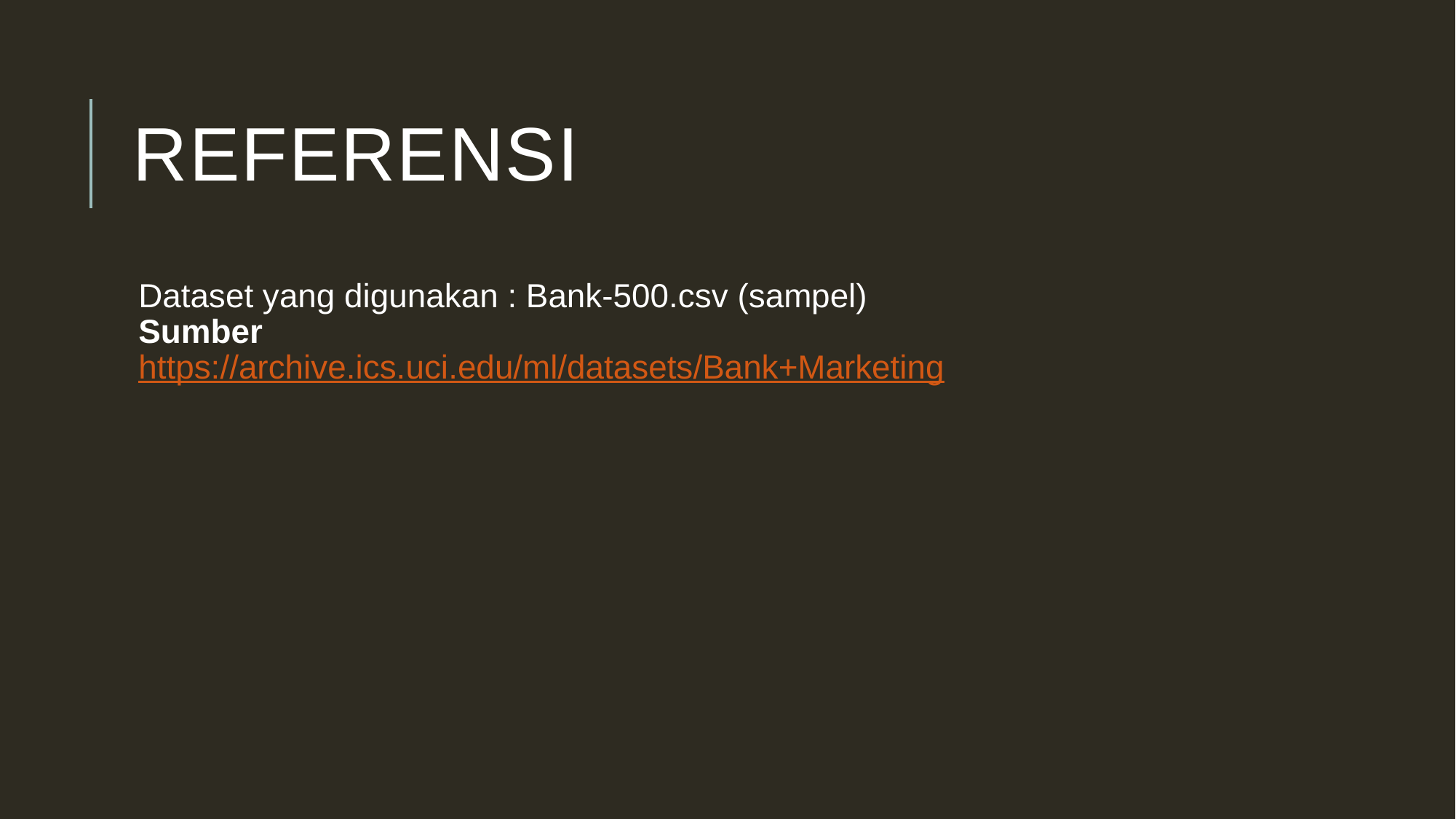

# Referensi
Dataset yang digunakan : Bank-500.csv (sampel)
Sumber
https://archive.ics.uci.edu/ml/datasets/Bank+Marketing